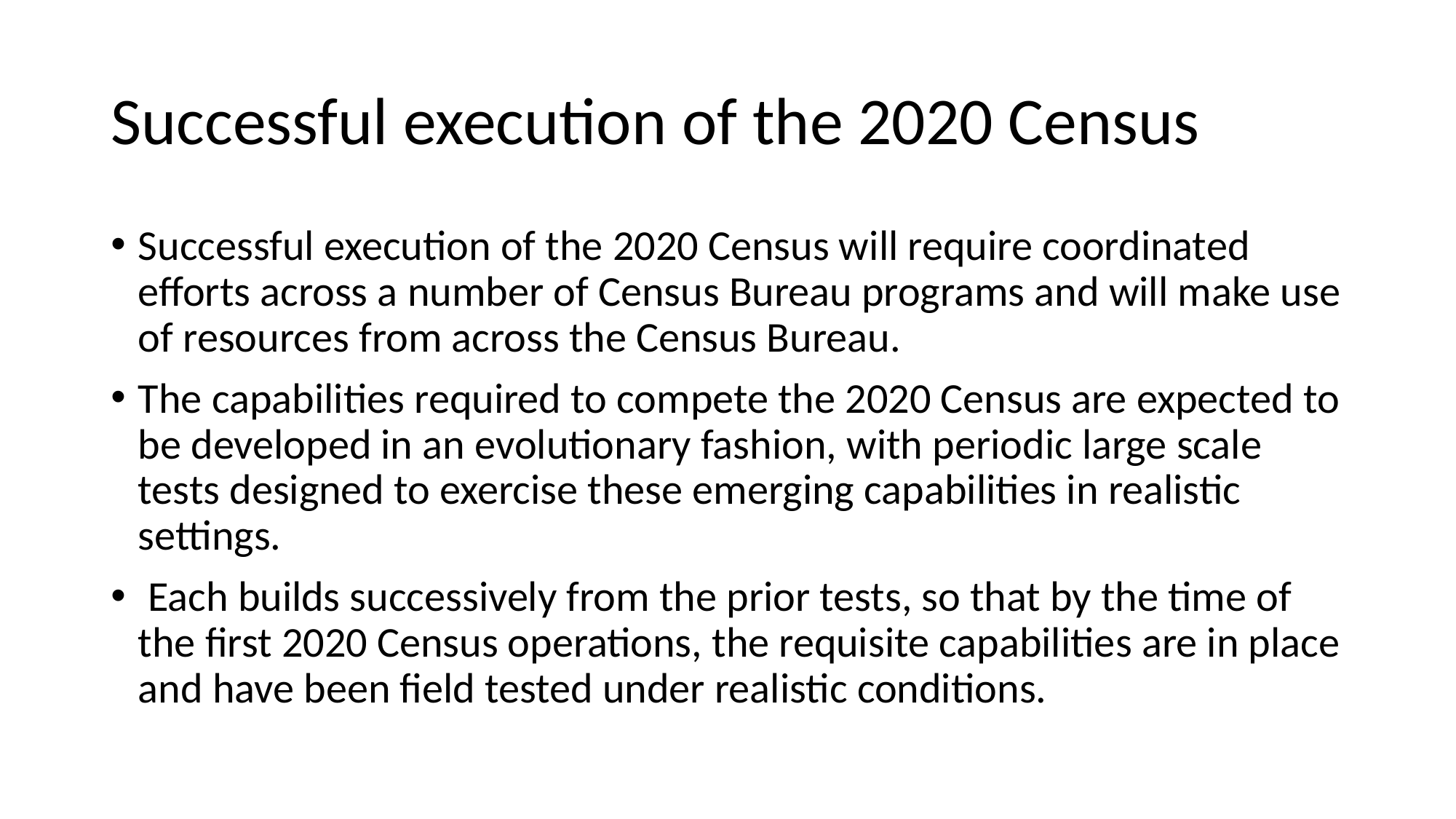

# Successful execution of the 2020 Census
Successful execution of the 2020 Census will require coordinated efforts across a number of Census Bureau programs and will make use of resources from across the Census Bureau.
The capabilities required to compete the 2020 Census are expected to be developed in an evolutionary fashion, with periodic large scale tests designed to exercise these emerging capabilities in realistic settings.
 Each builds successively from the prior tests, so that by the time of the first 2020 Census operations, the requisite capabilities are in place and have been field tested under realistic conditions.